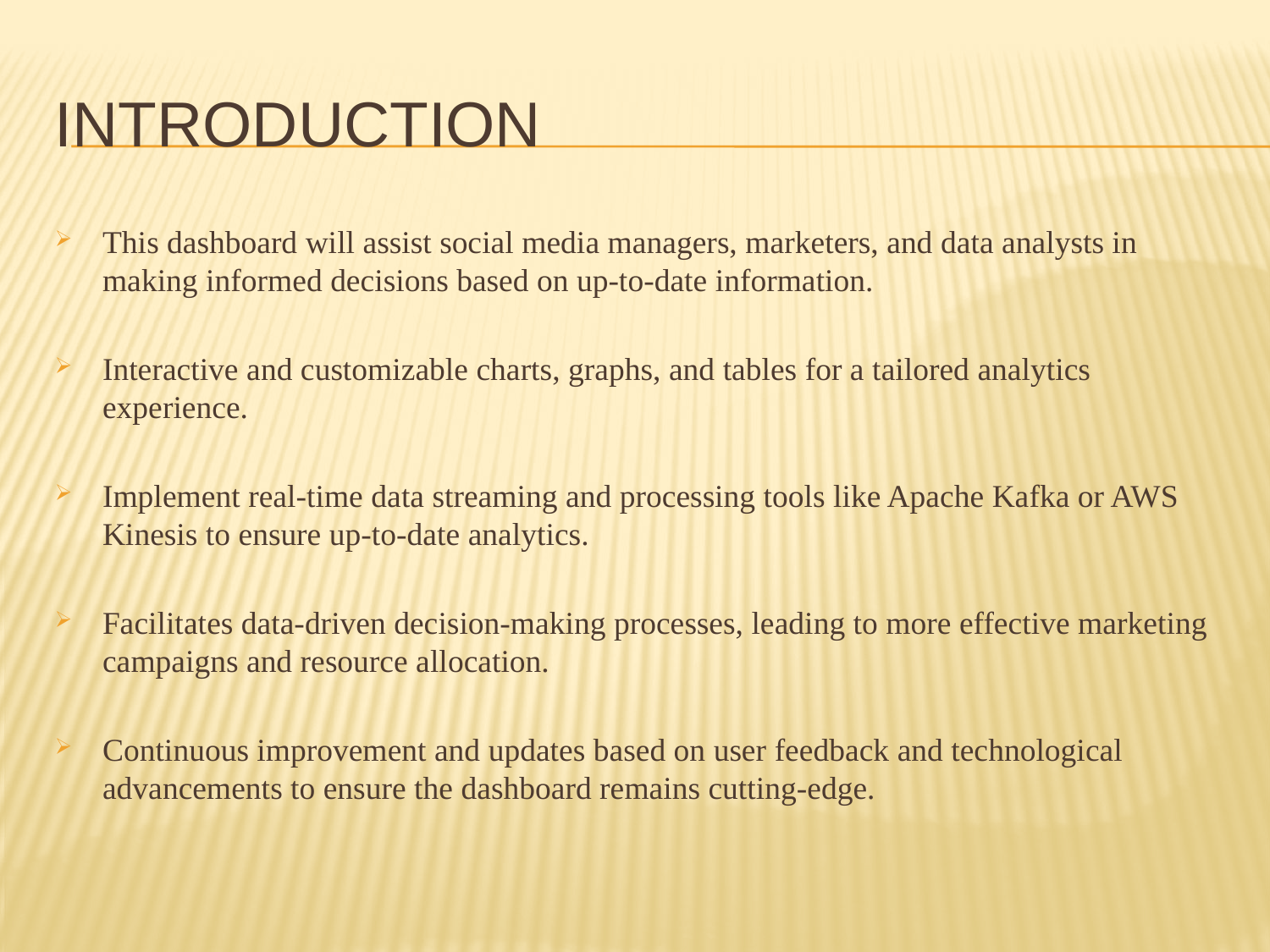

# Introduction
This dashboard will assist social media managers, marketers, and data analysts in making informed decisions based on up-to-date information.

Interactive and customizable charts, graphs, and tables for a tailored analytics experience.

Implement real-time data streaming and processing tools like Apache Kafka or AWS Kinesis to ensure up-to-date analytics.

Facilitates data-driven decision-making processes, leading to more effective marketing campaigns and resource allocation.

Continuous improvement and updates based on user feedback and technological advancements to ensure the dashboard remains cutting-edge.